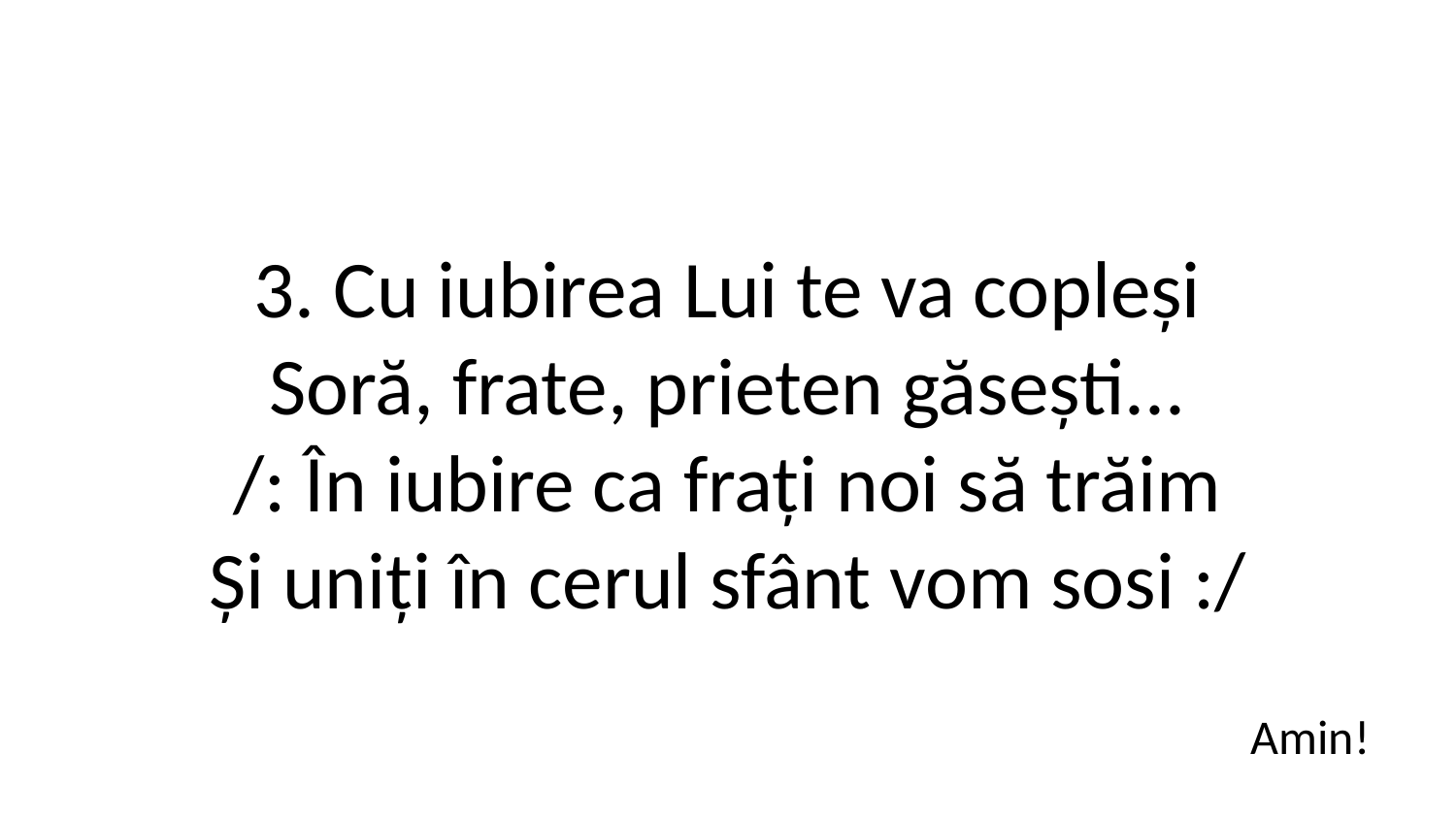

3. Cu iubirea Lui te va copleși
Soră, frate, prieten găsești...
/: În iubire ca frați noi să trăim
Și uniți în cerul sfânt vom sosi :/

Amin!